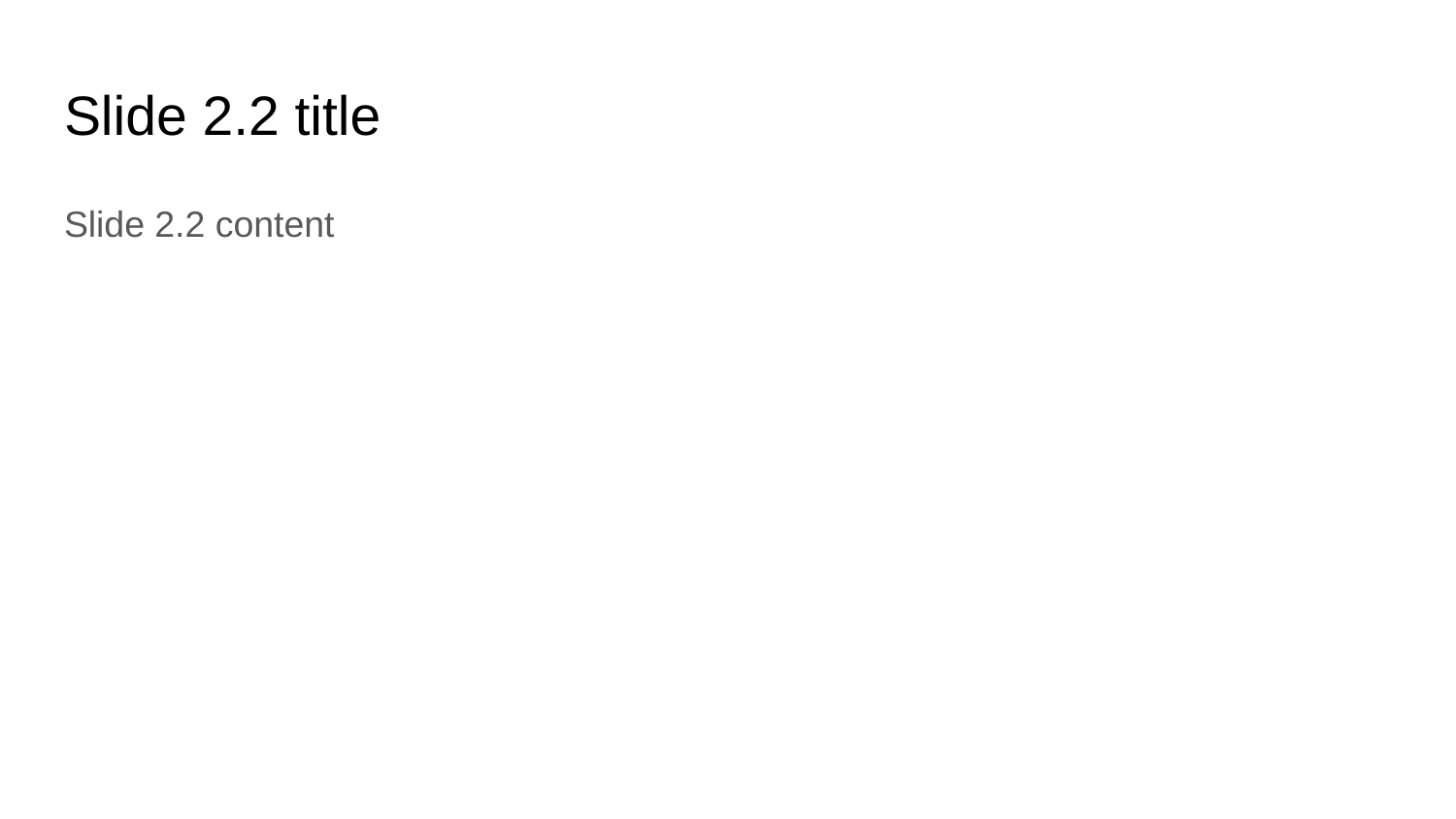

# Slide 2.2 title
Slide 2.2 content